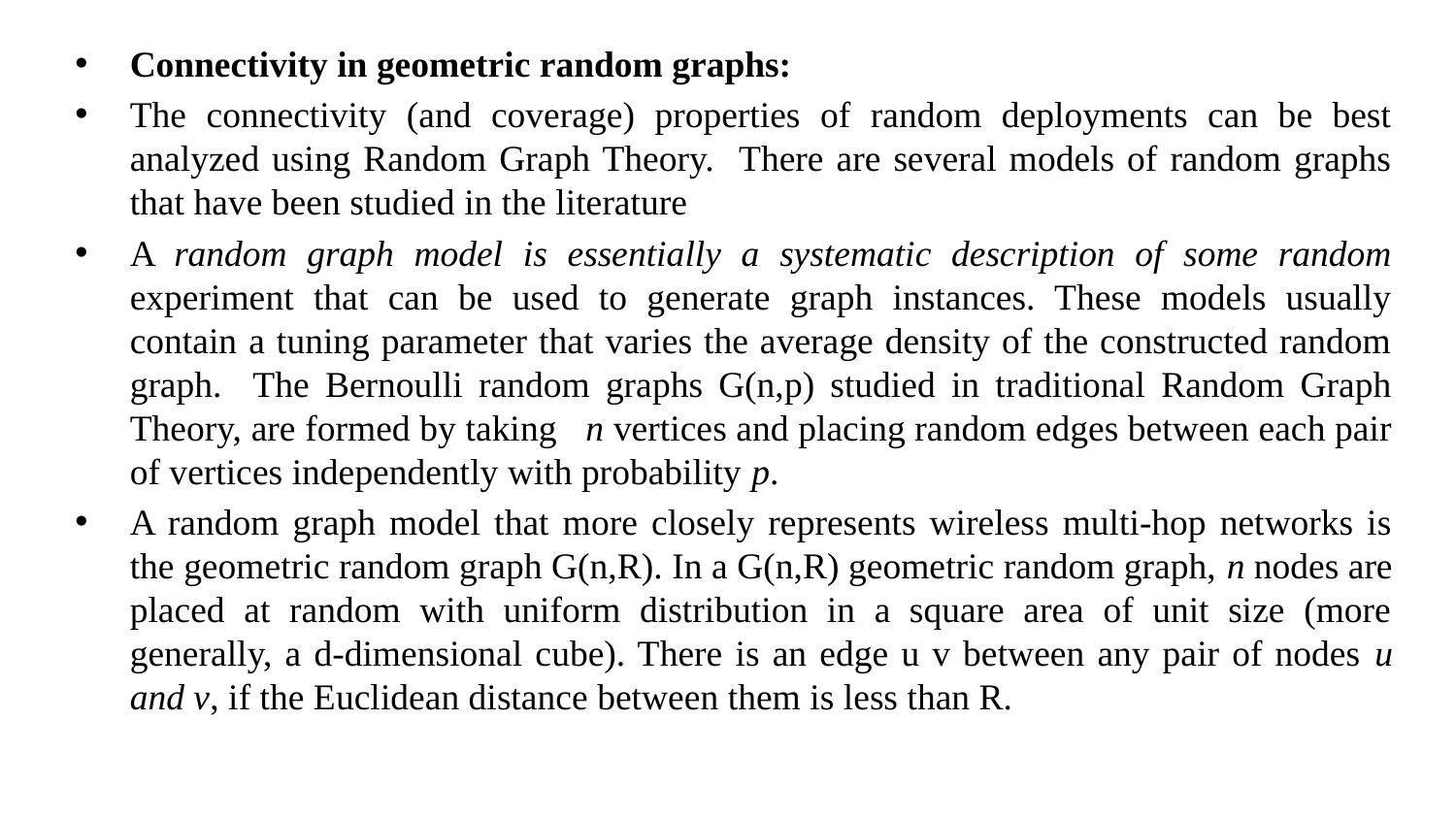

Connectivity in geometric random graphs:
The connectivity (and coverage) properties of random deployments can be best analyzed using Random Graph Theory.  There are several models of random graphs that have been studied in the literature
A random graph model is essentially a systematic description of some random experiment that can be used to generate graph instances. These models usually contain a tuning parameter that varies the average density of the constructed random graph.  The Bernoulli random graphs G(n,p) studied in traditional Random Graph Theory, are formed by taking   n vertices and placing random edges between each pair of vertices independently with probability p.
A random graph model that more closely represents wireless multi-hop networks is the geometric random graph G(n,R). In a G(n,R) geometric random graph, n nodes are placed at random with uniform distribution in a square area of unit size (more generally, a d-dimensional cube). There is an edge u v between any pair of nodes u and v, if the Euclidean distance between them is less than R.